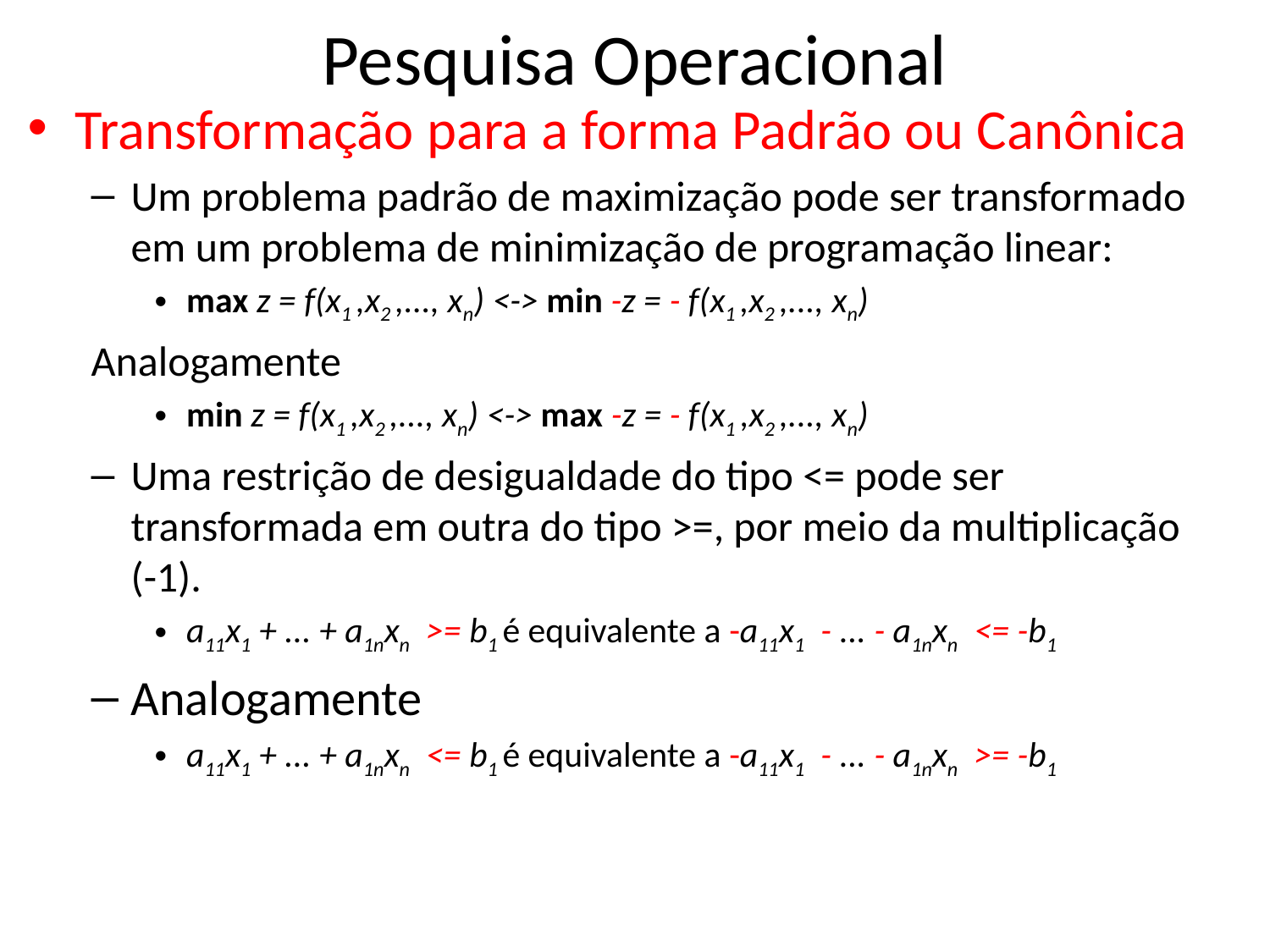

# Pesquisa Operacional
Transformação para a forma Padrão ou Canônica
Um problema padrão de maximização pode ser transformado em um problema de minimização de programação linear:
max z = f(x1 ,x2 ,..., xn) <-> min -z = - f(x1 ,x2 ,..., xn)
Analogamente
min z = f(x1 ,x2 ,..., xn) <-> max -z = - f(x1 ,x2 ,..., xn)
Uma restrição de desigualdade do tipo <= pode ser transformada em outra do tipo >=, por meio da multiplicação    (-1).
a11x1 + ... + a1nxn  >= b1 é equivalente a -a11x1  - ... - a1nxn  <= -b1
Analogamente
a11x1 + ... + a1nxn  <= b1 é equivalente a -a11x1  - ... - a1nxn  >= -b1